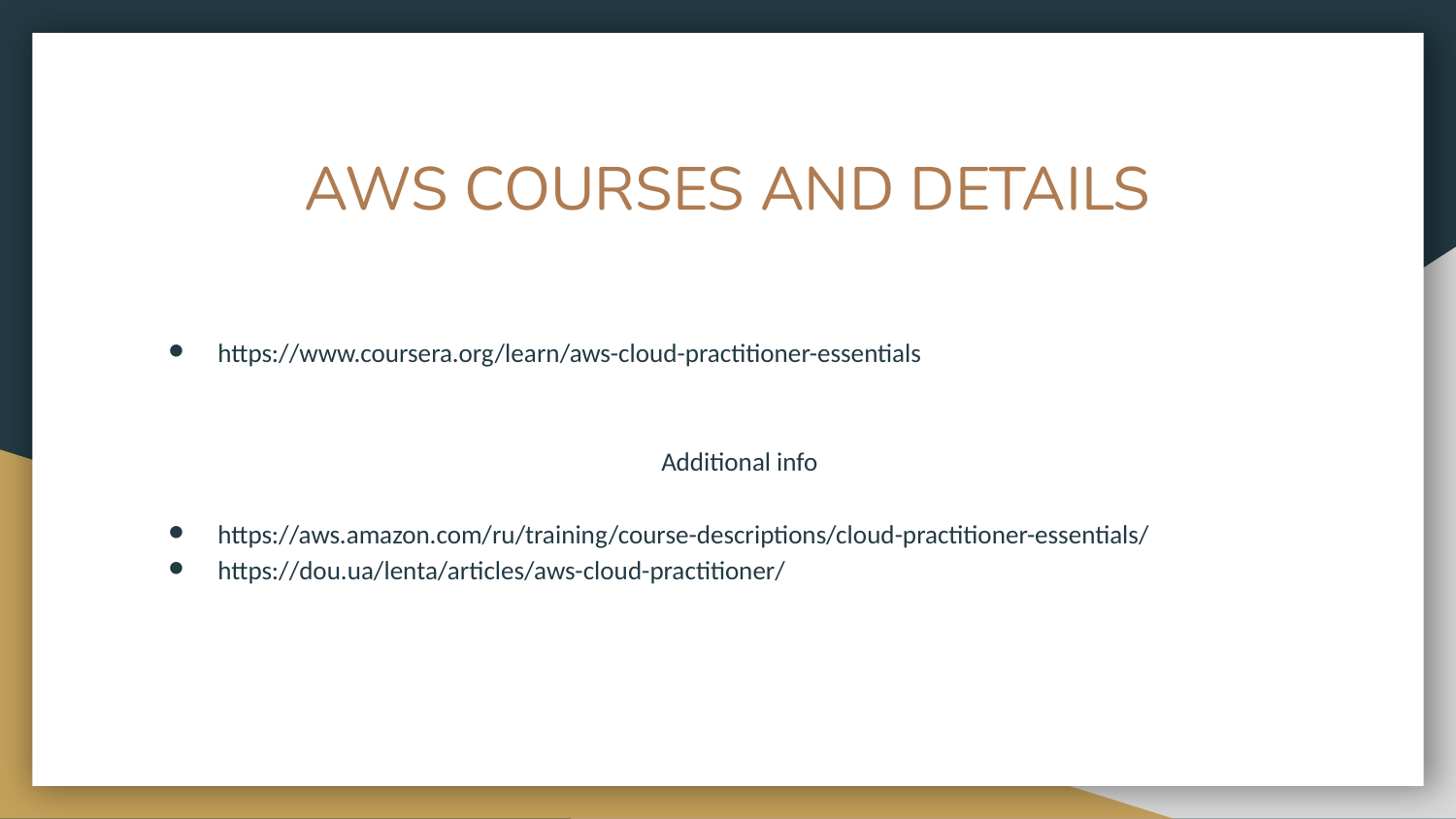

# AWS COURSES AND DETAILS
https://www.coursera.org/learn/aws-cloud-practitioner-essentials

Additional info

https://aws.amazon.com/ru/training/course-descriptions/cloud-practitioner-essentials/
https://dou.ua/lenta/articles/aws-cloud-practitioner/